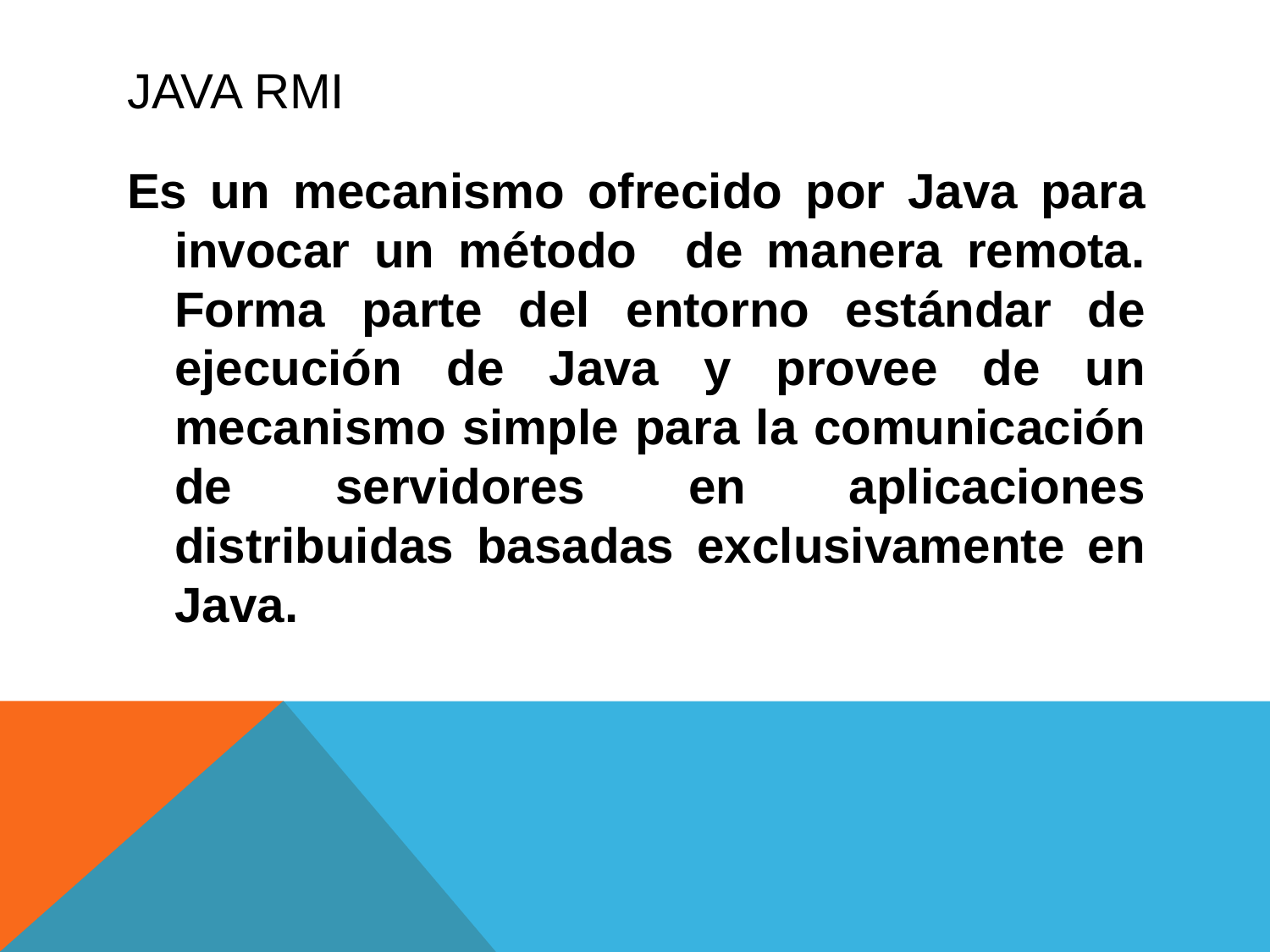

# Java rmi
Es un mecanismo ofrecido por Java para invocar un método  de manera remota. Forma parte del entorno estándar de ejecución de Java y provee de un mecanismo simple para la comunicación de servidores en aplicaciones distribuidas basadas exclusivamente en Java.